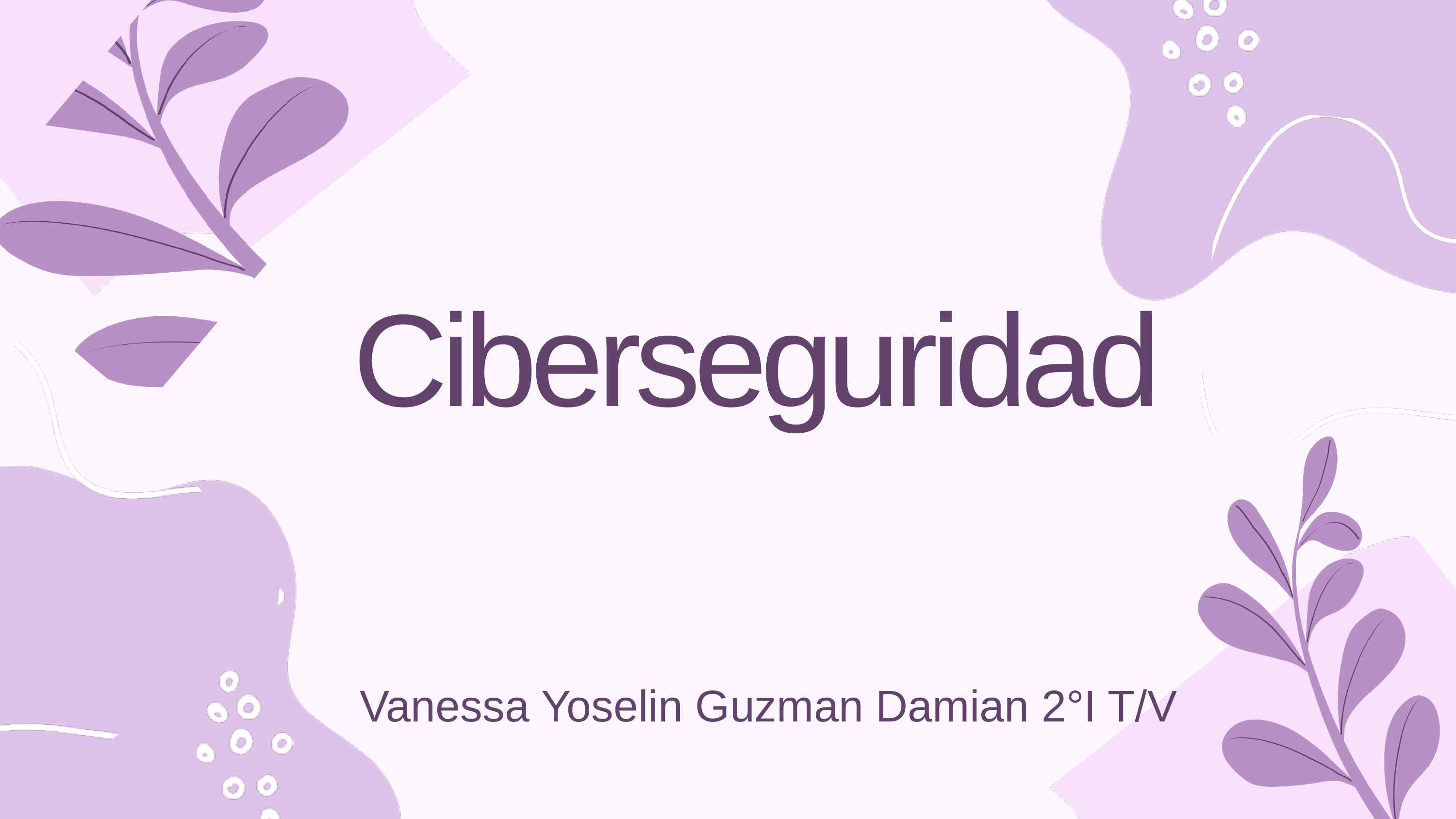

Ciberseguridad

Vanessa Yoselin Guzman Damian 2°I T/V